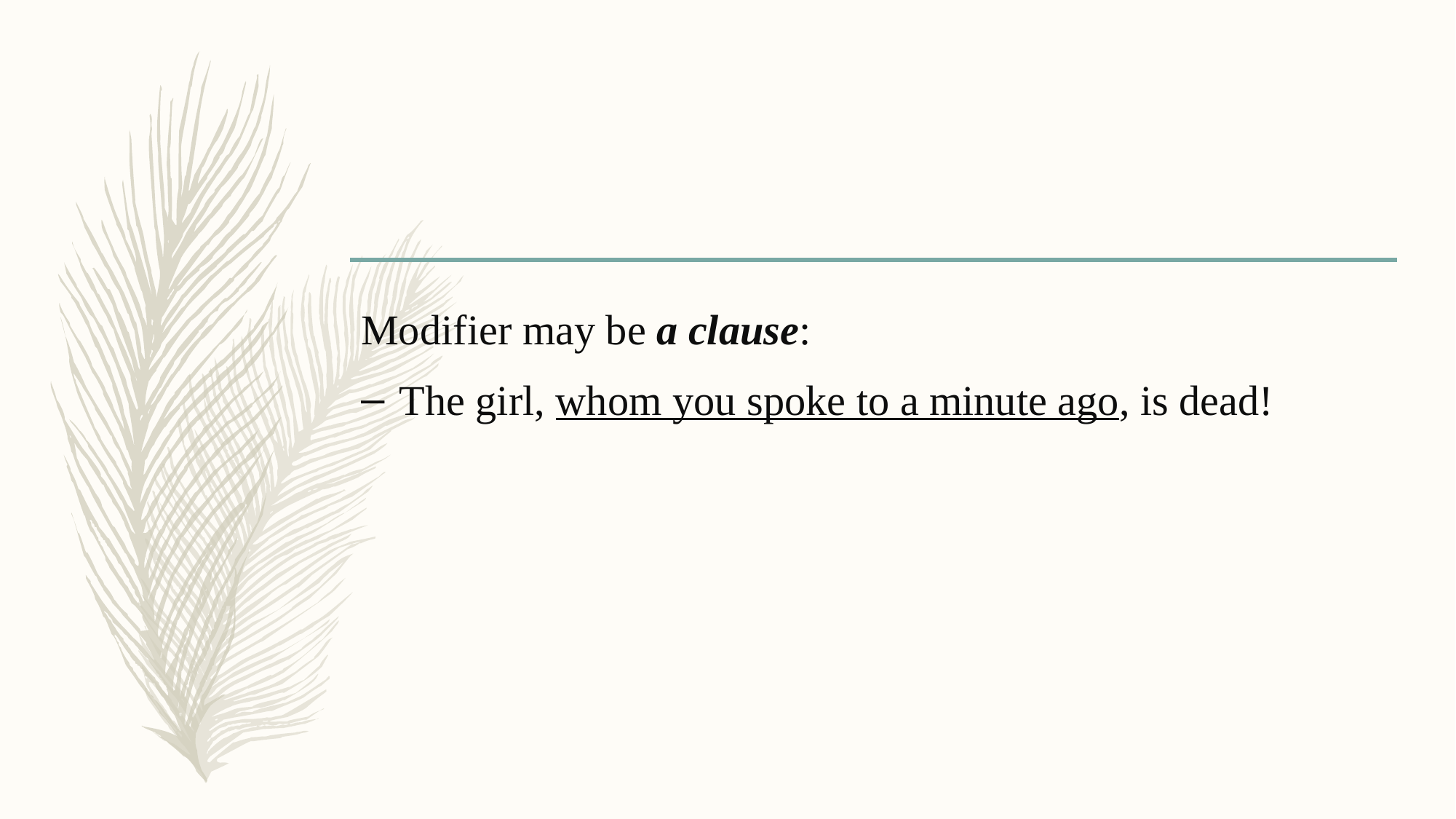

#
Modifier may be a clause:
The girl, whom you spoke to a minute ago, is dead!